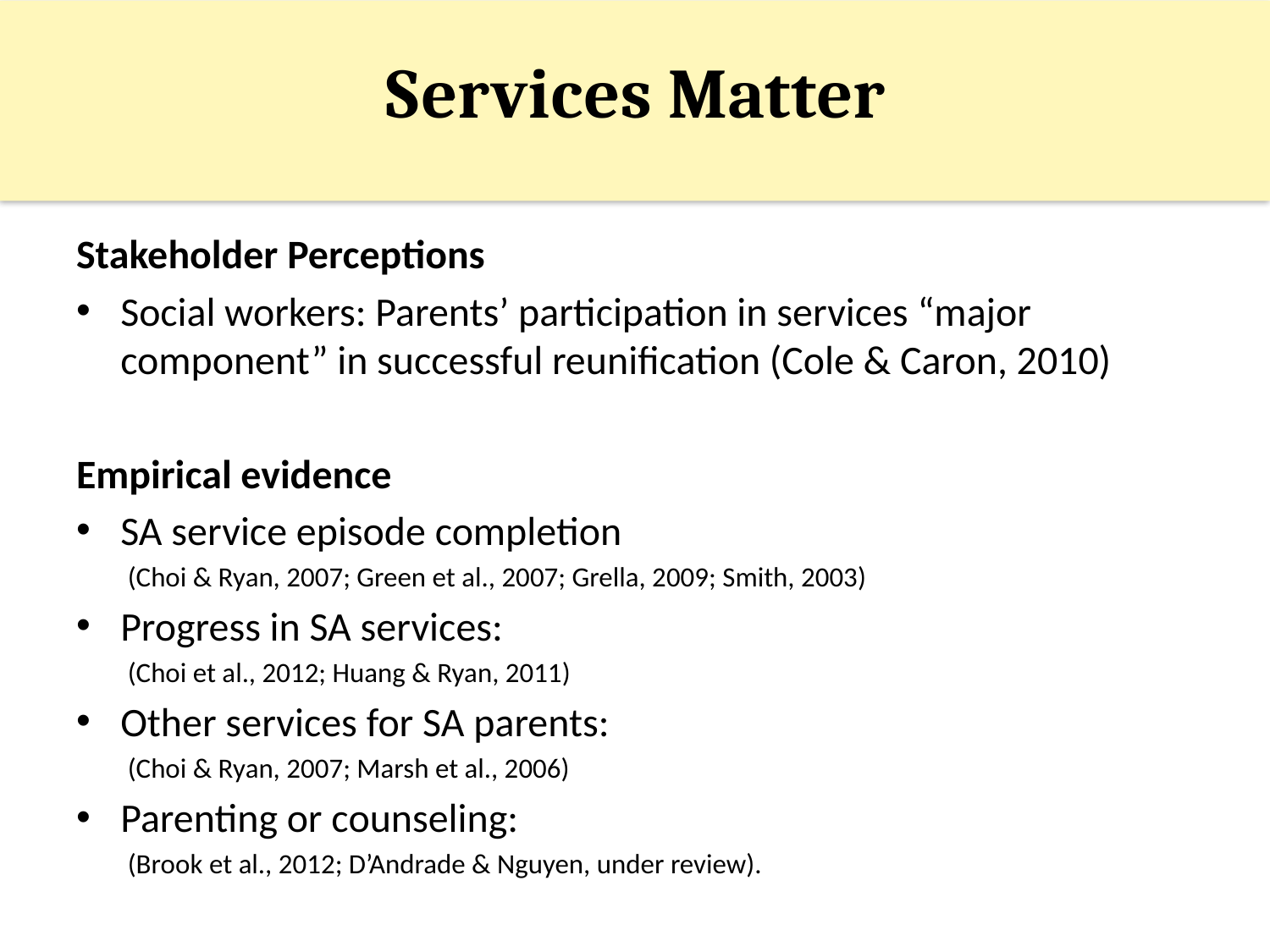

# Services Matter
Stakeholder Perceptions
Social workers: Parents’ participation in services “major component” in successful reunification (Cole & Caron, 2010)

Empirical evidence
SA service episode completion
(Choi & Ryan, 2007; Green et al., 2007; Grella, 2009; Smith, 2003)
Progress in SA services:
(Choi et al., 2012; Huang & Ryan, 2011)
Other services for SA parents:
(Choi & Ryan, 2007; Marsh et al., 2006)
Parenting or counseling:
(Brook et al., 2012; D’Andrade & Nguyen, under review).